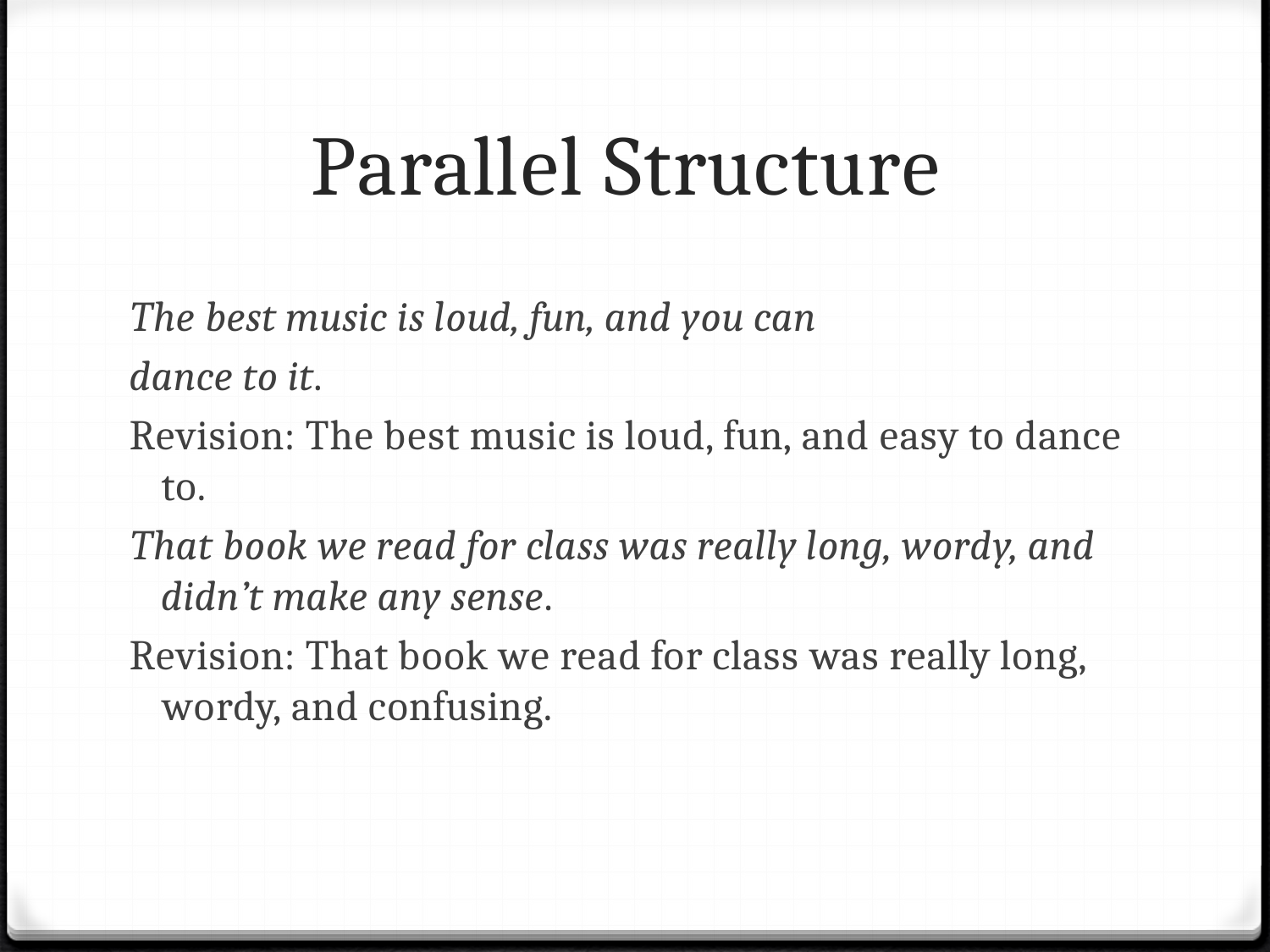

# Parallel Structure
The best music is loud, fun, and you can
dance to it.
Revision: The best music is loud, fun, and easy to dance to.
That book we read for class was really long, wordy, and didn’t make any sense.
Revision: That book we read for class was really long, wordy, and confusing.